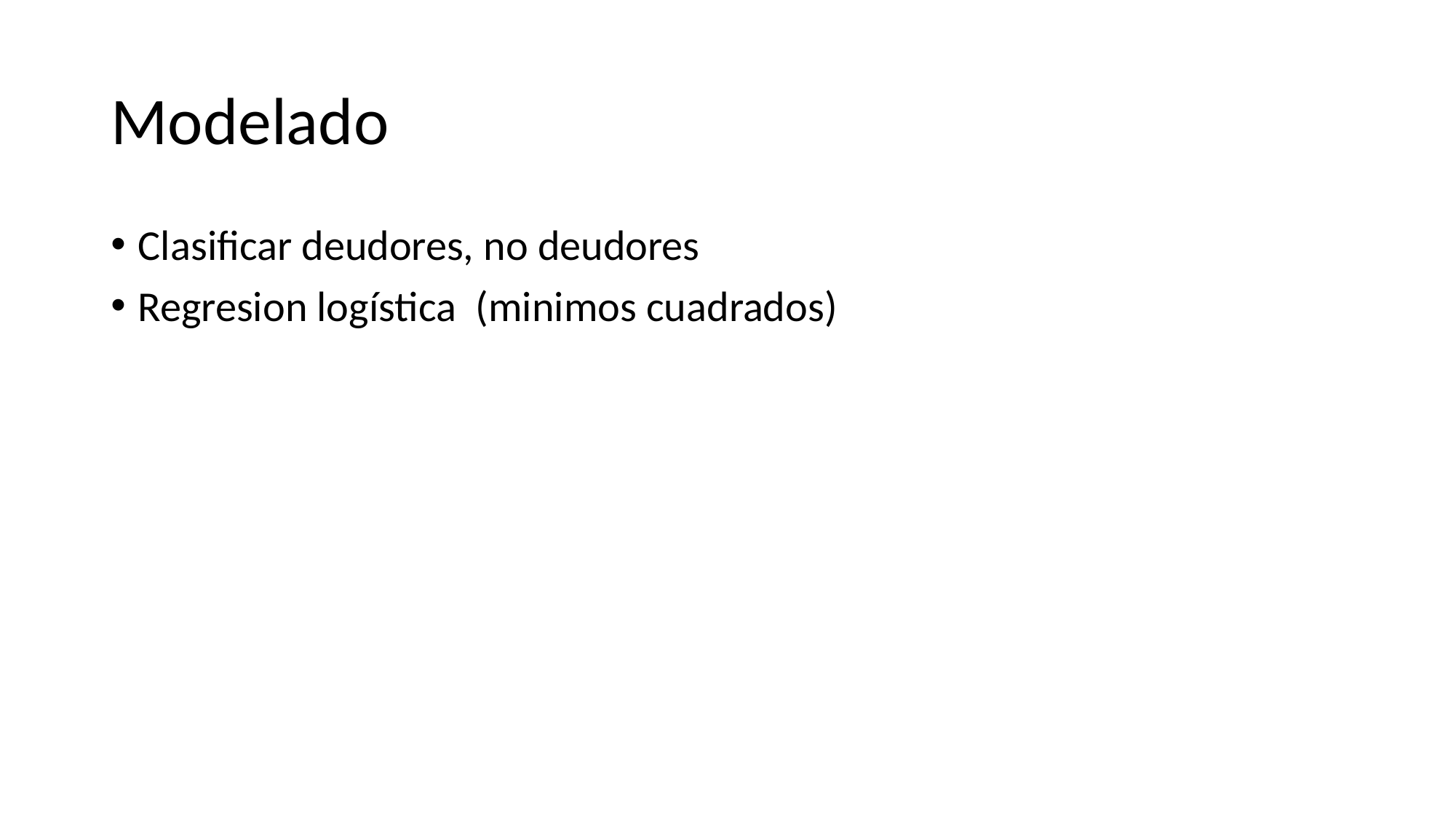

# Modelado
Clasificar deudores, no deudores
Regresion logística  (minimos cuadrados)